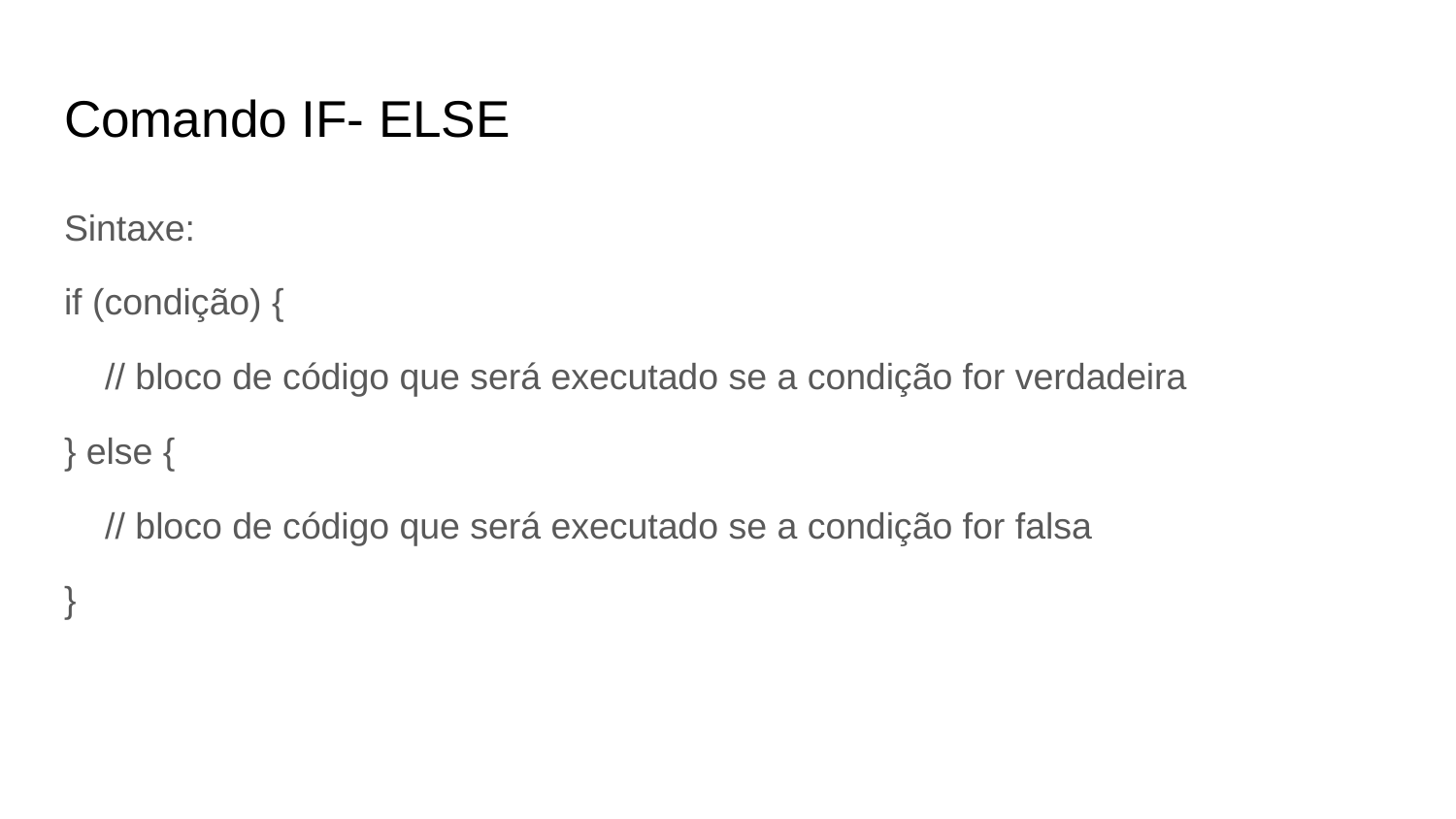

# Comando IF- ELSE

Sintaxe:
if (condição) {
    // bloco de código que será executado se a condição for verdadeira
} else {
    // bloco de código que será executado se a condição for falsa
}